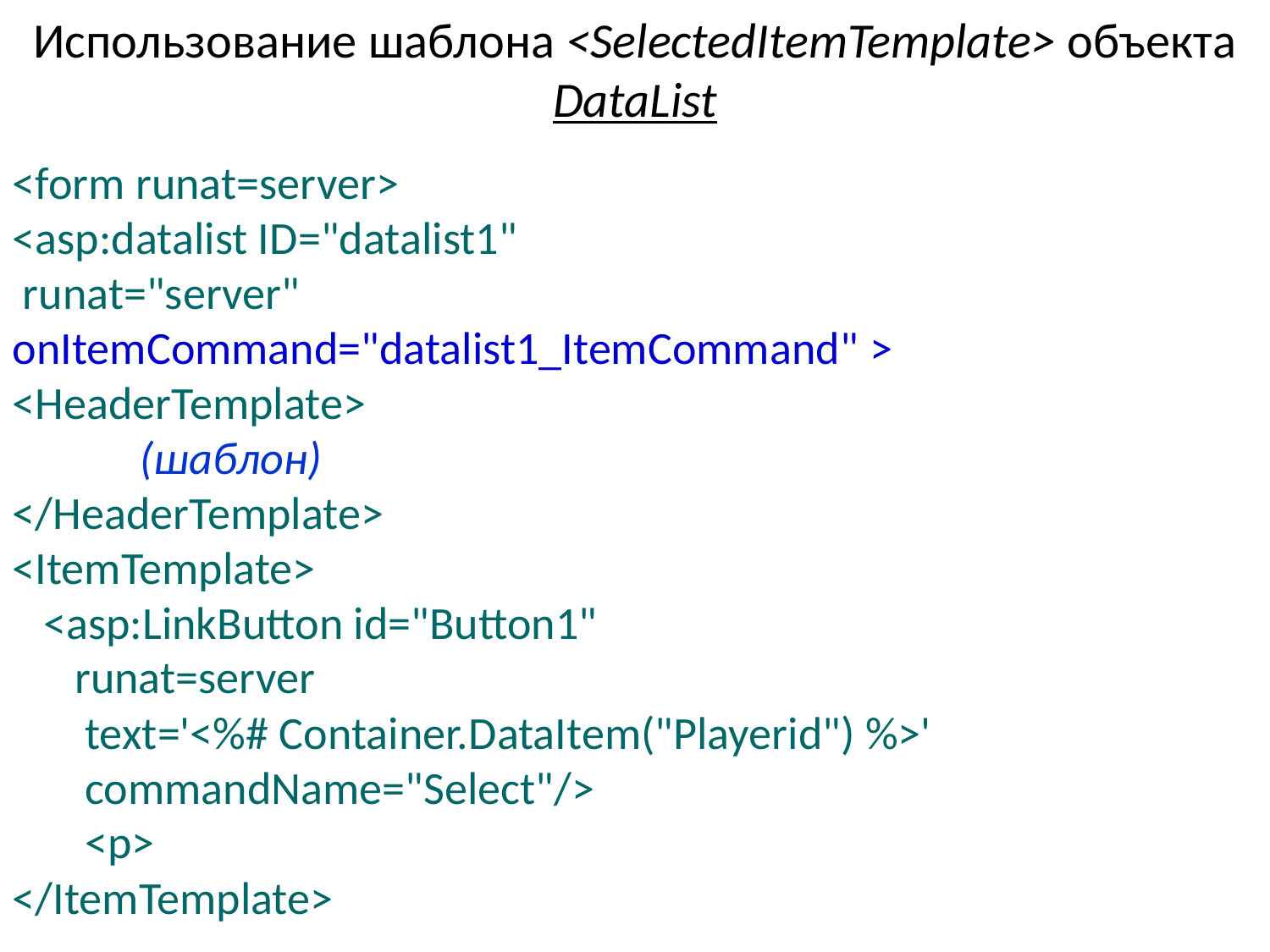

# Использование шаблона <SelectedItemTemplate> объекта DataList
<form runat=server>
<asp:datalist ID="datalist1"
 runat="server"
onItemCommand="datalist1_ItemCommand" >
<HeaderTemplate>
	(шаблон)
</HeaderTemplate>
<ItemTemplate>
   <asp:LinkButton id="Button1"
      runat=server
       text='<%# Container.DataItem("Playerid") %>'
       commandName="Select"/>
       <p>
</ItemTemplate>